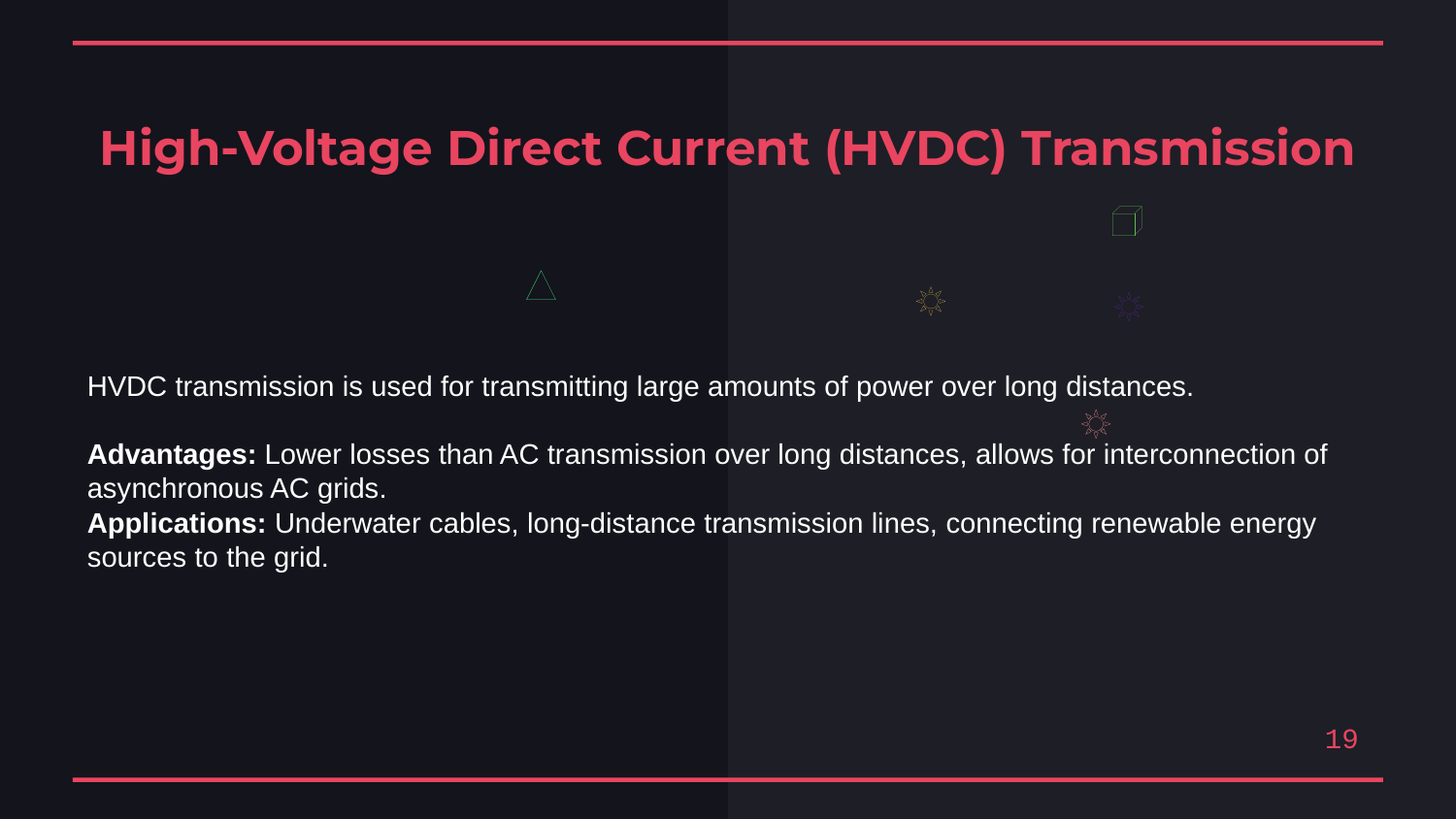

High-Voltage Direct Current (HVDC) Transmission

HVDC transmission is used for transmitting large amounts of power over long distances.

Advantages: Lower losses than AC transmission over long distances, allows for interconnection of asynchronous AC grids.
Applications: Underwater cables, long-distance transmission lines, connecting renewable energy sources to the grid.

19